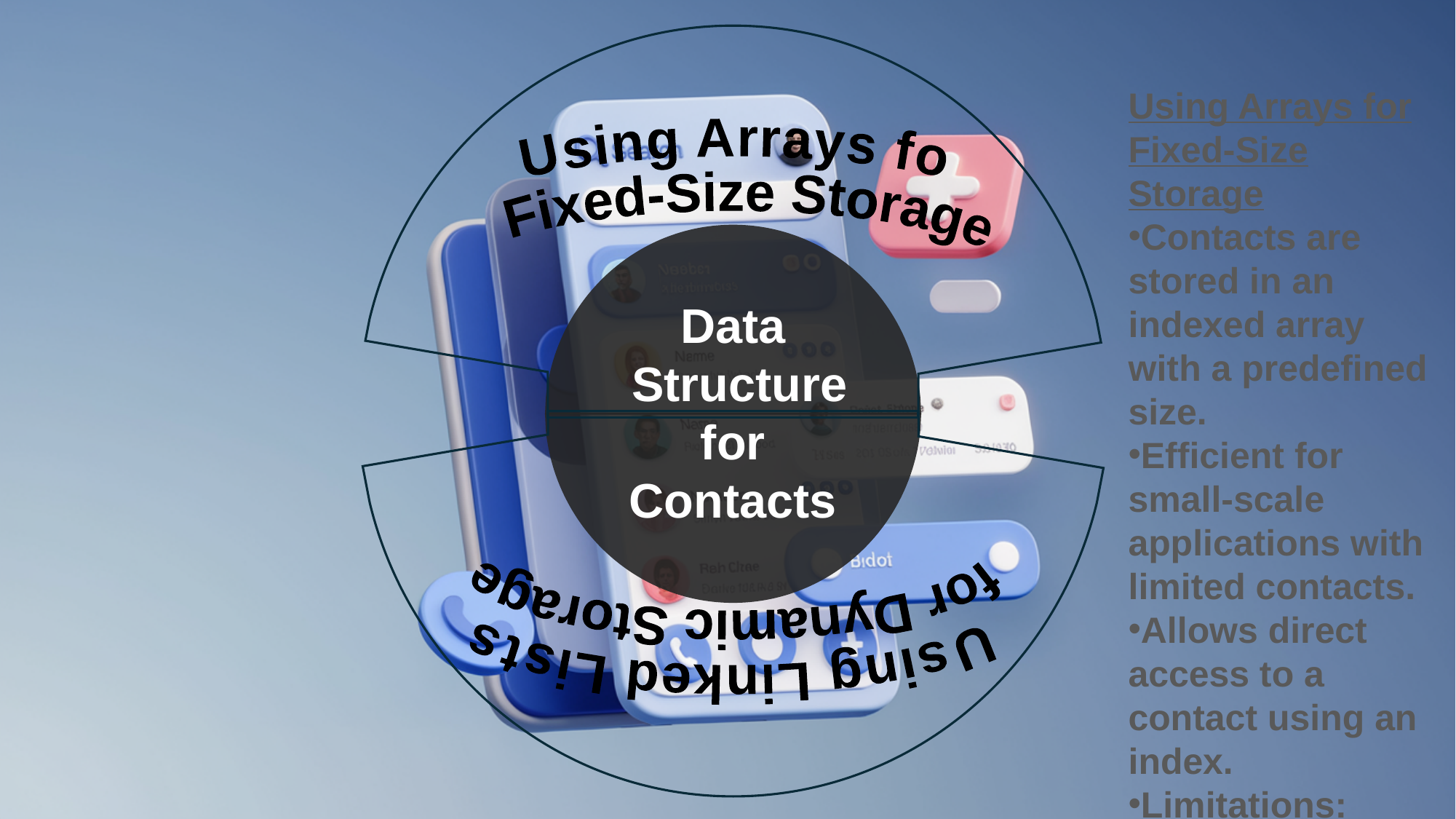

Using Linked Lists
for Dynamic Storage
Using Arrays fo
 Fixed-Size Storage
Using Arrays for Fixed-Size Storage
Contacts are stored in an indexed array with a predefined size.
Efficient for small-scale applications with limited contacts.
Allows direct access to a contact using an index.
Limitations: Fixed size, requiring reallocation if more contacts are needed.

Data
 Structure for Contacts
Using Linked Lists for Dynamic Storage
Contacts are stored in nodes, each containing details and a pointer to the next contact.
Ideal for dynamic applications where the number of contacts varies.
Allows efficient insertion and deletion without shifting elements.
Suitable for implementing sorting operations like Bubble Sort dynamically